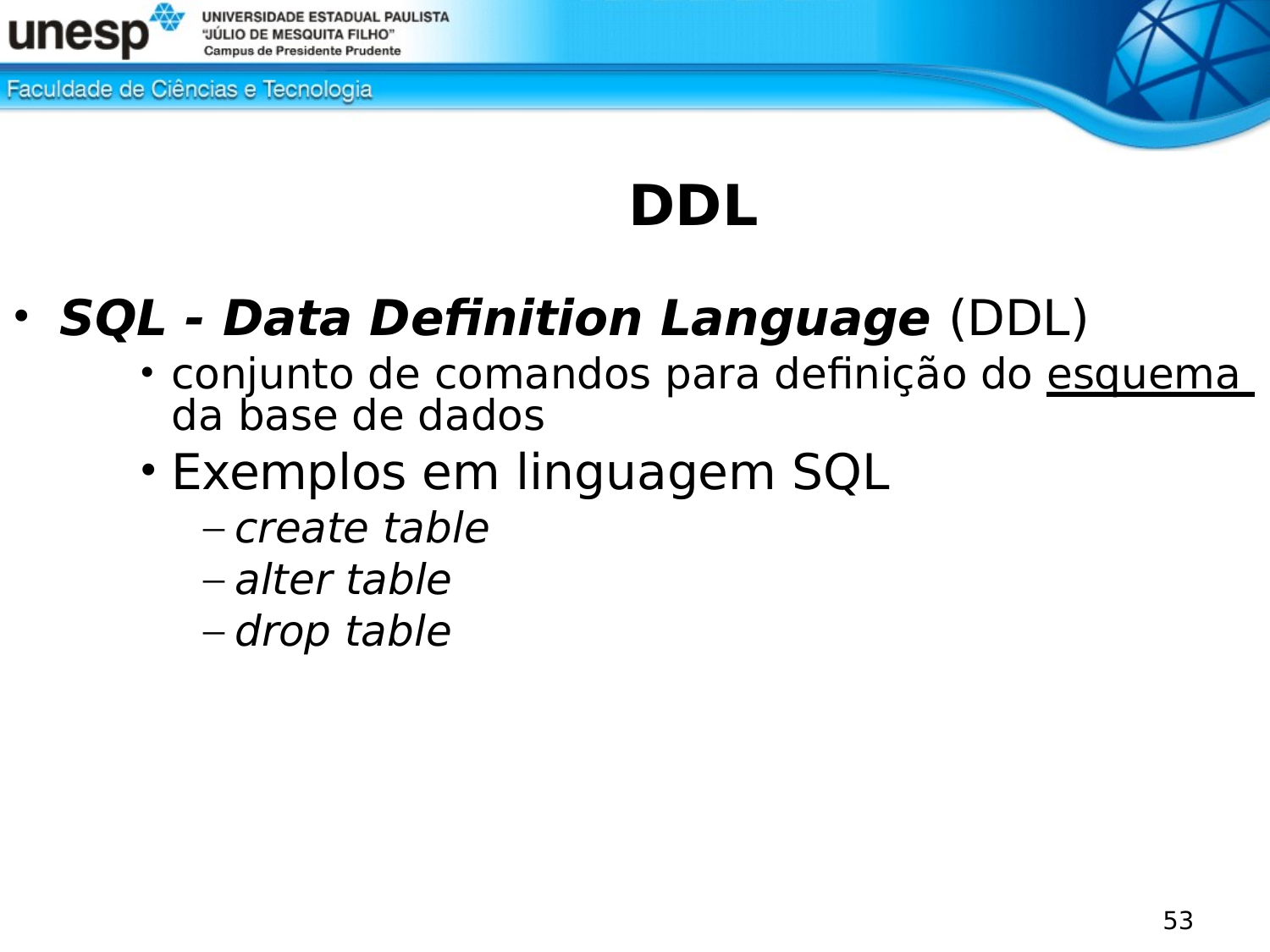

# DDL
SQL - Data Definition Language (DDL)
conjunto de comandos para definição do esquema  da base de dados
Exemplos em linguagem SQL
create table
alter table
drop table
53